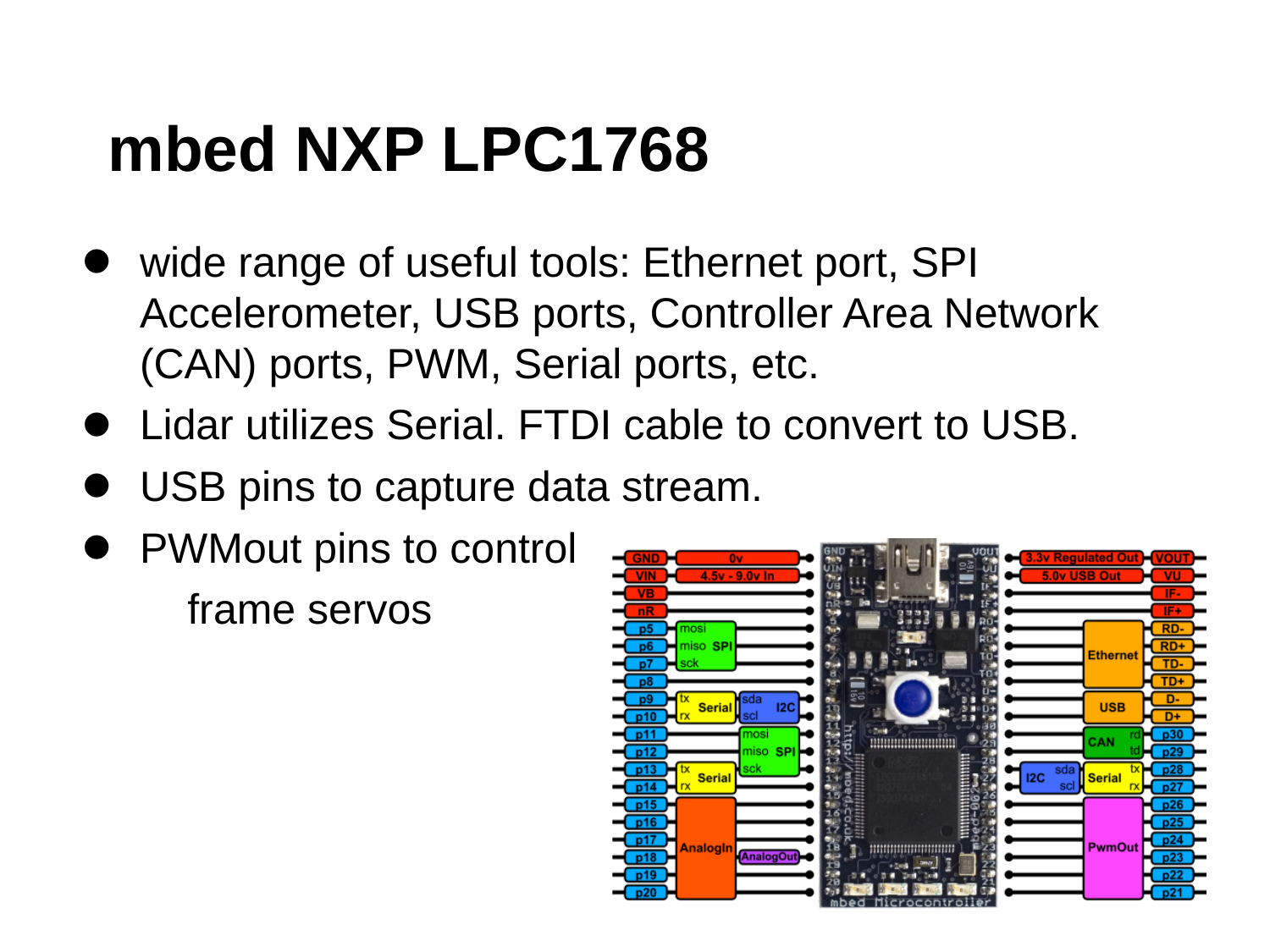

# mbed NXP LPC1768
wide range of useful tools: Ethernet port, SPI Accelerometer, USB ports, Controller Area Network (CAN) ports, PWM, Serial ports, etc.
Lidar utilizes Serial. FTDI cable to convert to USB.
USB pins to capture data stream.
PWMout pins to control
frame servos